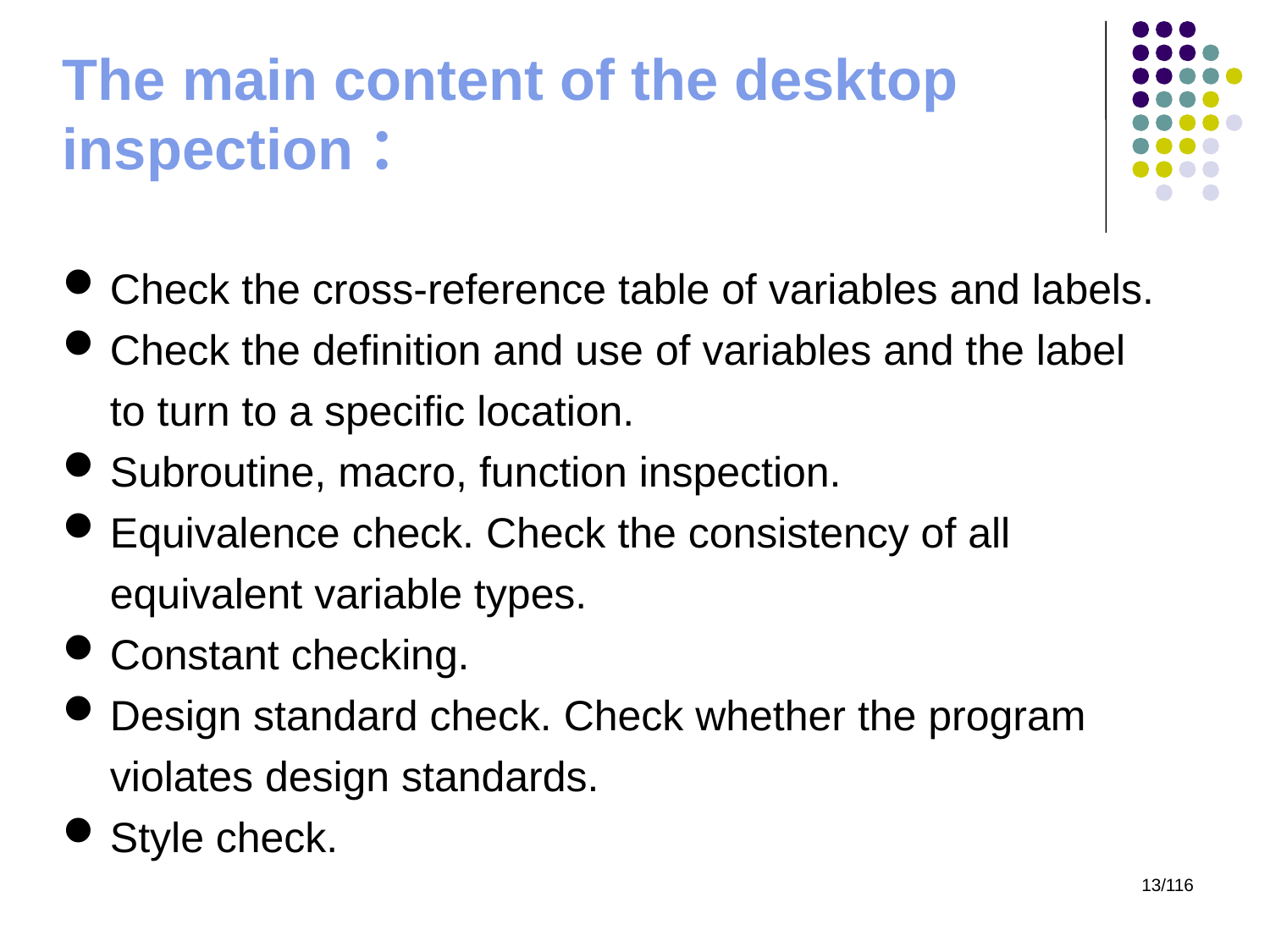

# The main content of the desktop inspection：
Check the cross-reference table of variables and labels.
Check the definition and use of variables and the label to turn to a specific location.
Subroutine, macro, function inspection.
Equivalence check. Check the consistency of all equivalent variable types.
Constant checking.
Design standard check. Check whether the program violates design standards.
Style check.
13/116